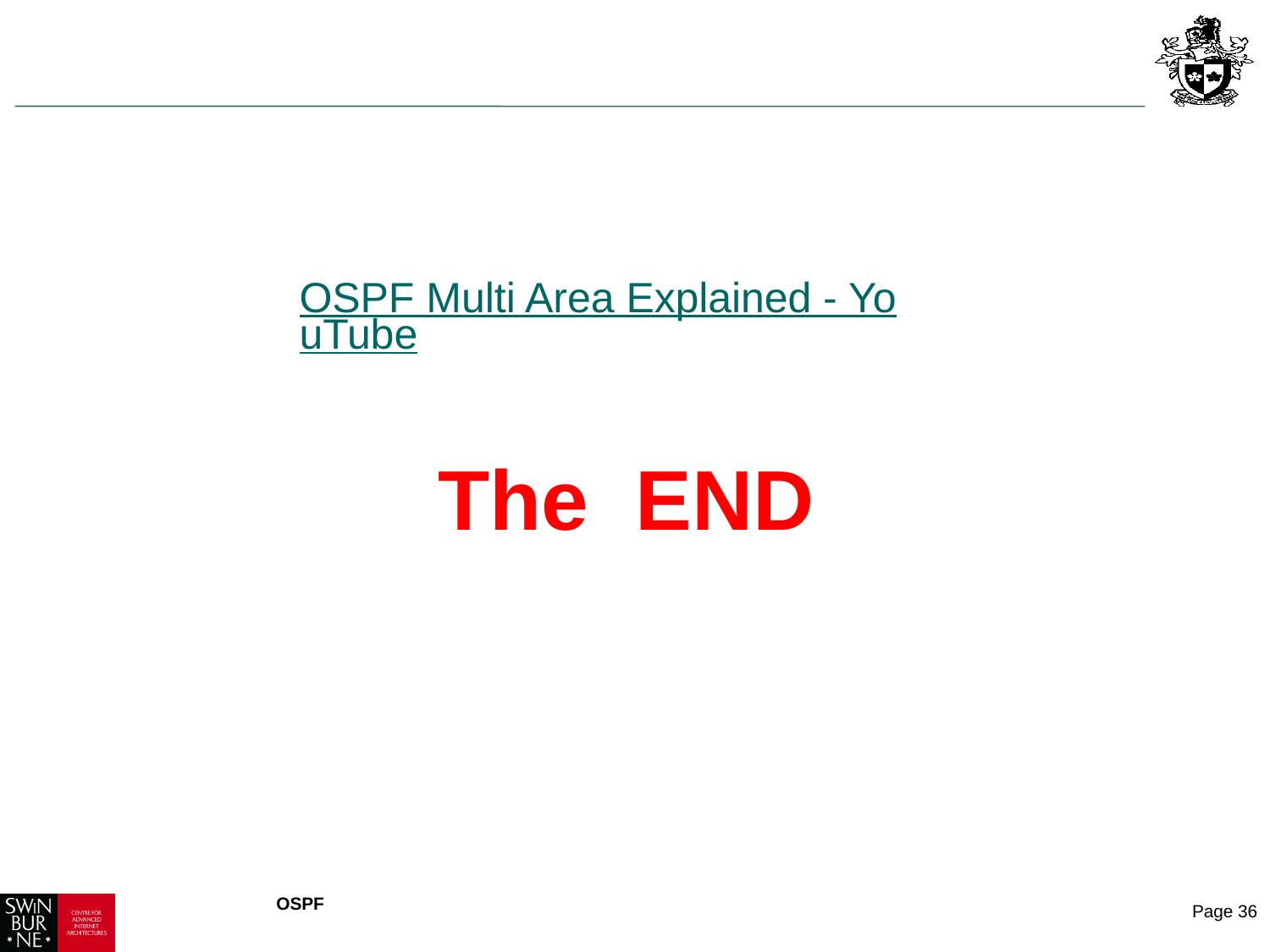

OSPF Multi Area Explained - YouTube
The  END
OSPF
Page 36